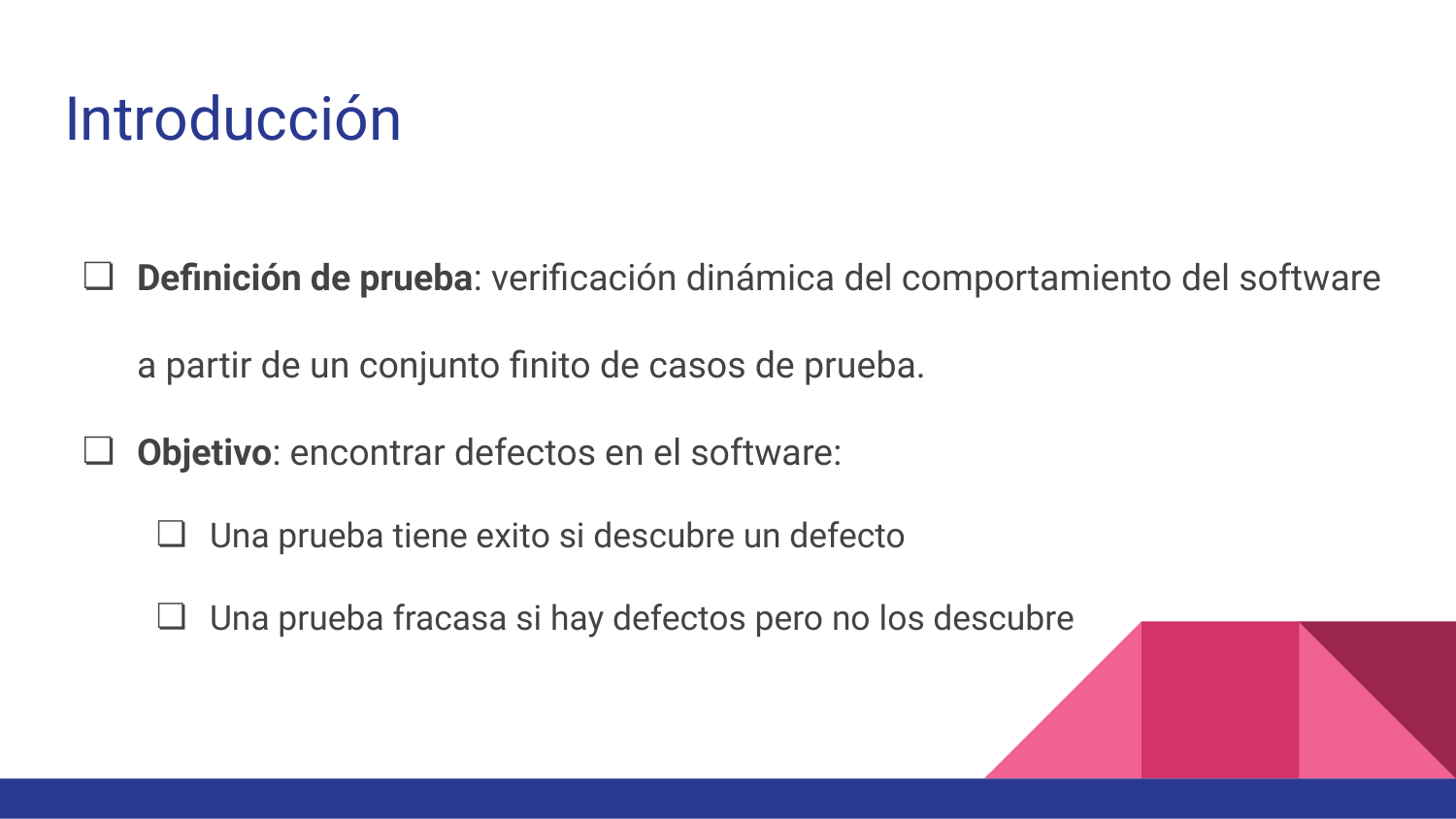

# Introducción
Definición de prueba: verificación dinámica del comportamiento del software a partir de un conjunto finito de casos de prueba.
Objetivo: encontrar defectos en el software:
Una prueba tiene exito si descubre un defecto
Una prueba fracasa si hay defectos pero no los descubre